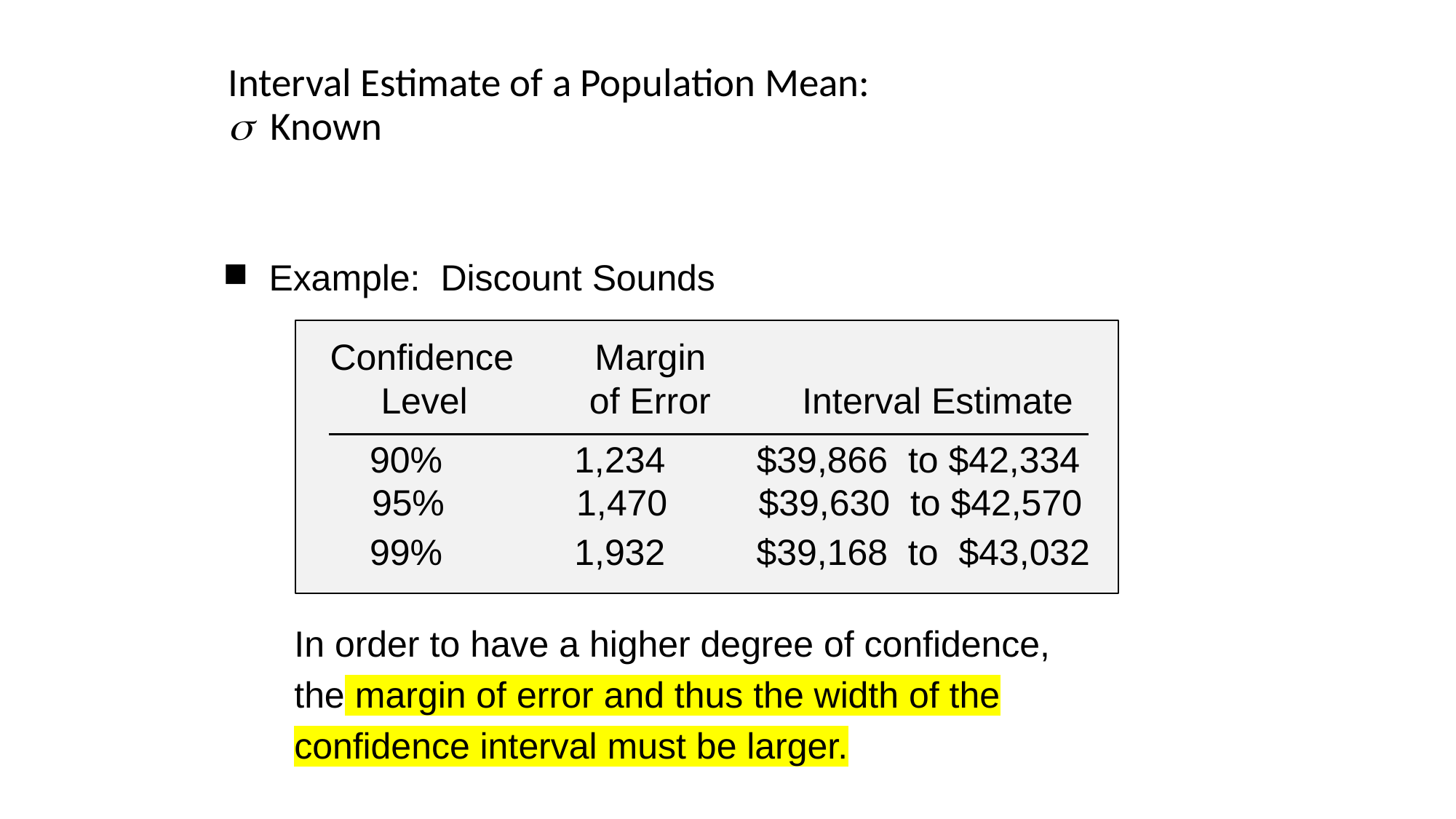

# Interval Estimate of a Population Mean: σ  Known
Example:  Discount Sounds

 Confidence        Margin
      Level            of Error         Interval Estimate
       90%             1,234         $39,866  to $42,334
       95%             1,470         $39,630  to $42,570
       99%             1,932         $39,168  to  $43,032
In order to have a higher degree of confidence,
the margin of error and thus the width of the
confidence interval must be larger.